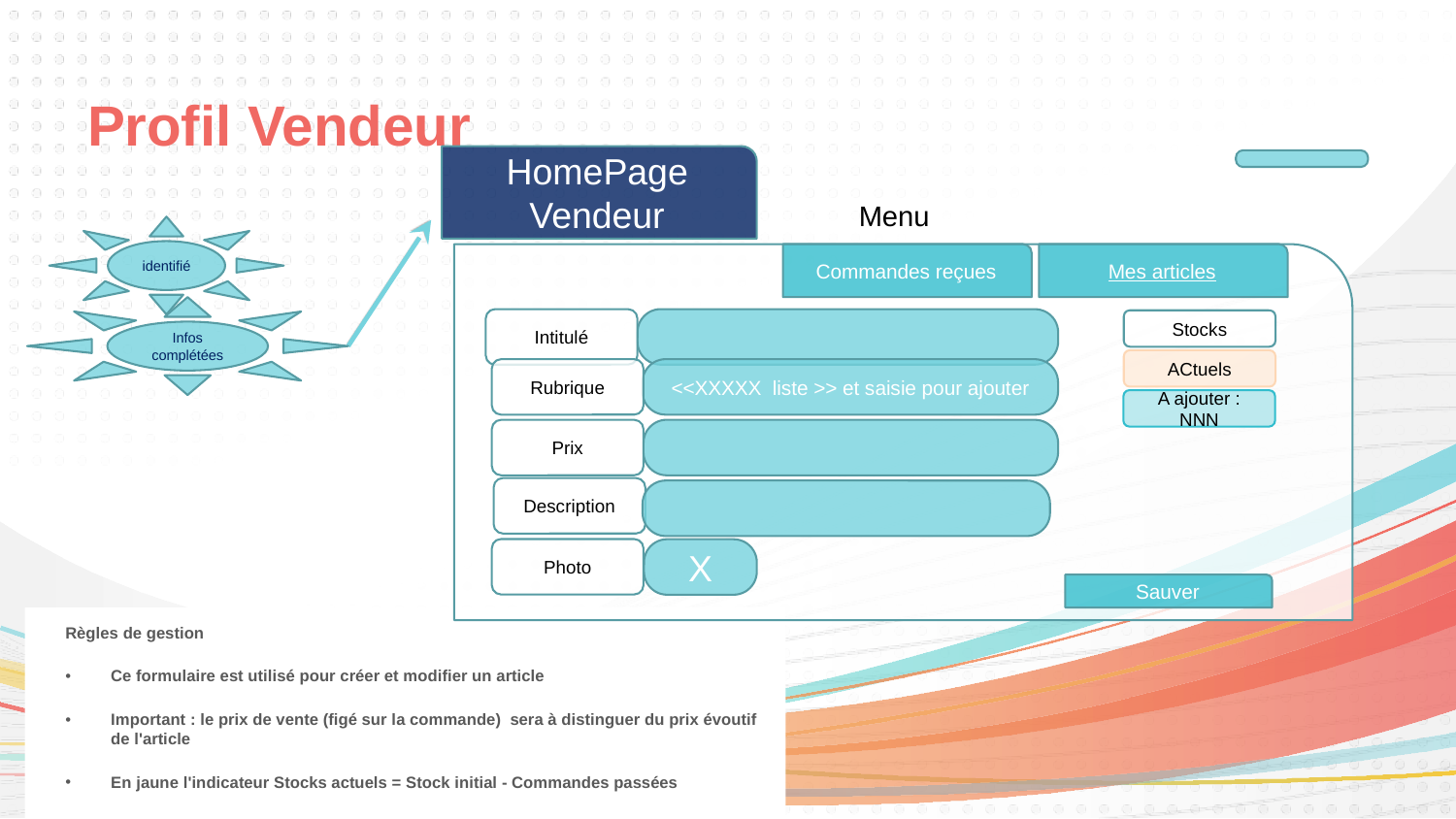

# Profil Vendeur
HomePage
Vendeur

Menu
identifié

Commandes reçues
Mes articles
Infos
complétées
Intitulé

Stocks
ACtuels
Rubrique
<<XXXXX  liste >> et saisie pour ajouter
A ajouter : NNN
Prix

Description

Photo
X
Sauver
Règles de gestion
Ce formulaire est utilisé pour créer et modifier un article
Important : le prix de vente (figé sur la commande)  sera à distinguer du prix évoutif de l'article
En jaune l'indicateur Stocks actuels = Stock initial - Commandes passées
L'indicateur A ajouter permet d'augmenter Stock initial